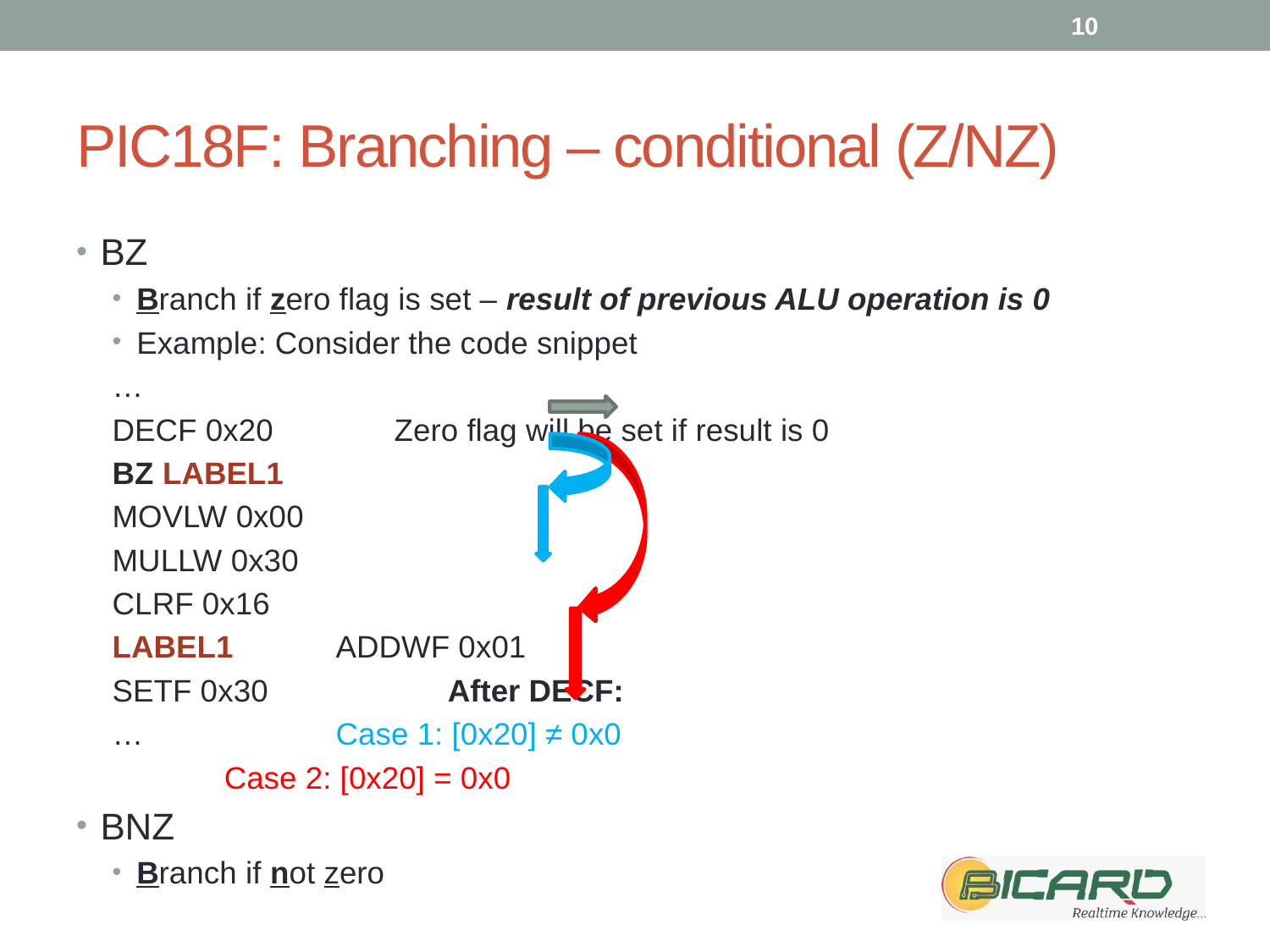

10
# PIC18F: Branching – conditional (Z/NZ)
BZ
Branch if zero flag is set – result of previous ALU operation is 0
Example: Consider the code snippet
		…
		DECF 0x20              Zero flag will be set if result is 0
		BZ LABEL1
		MOVLW 0x00
		MULLW 0x30
		CLRF 0x16
LABEL1	ADDWF 0x01
		SETF 0x30	       	After DECF:
		…		       	Case 1: [0x20] ≠ 0x0
				       	Case 2: [0x20] = 0x0
BNZ
Branch if not zero